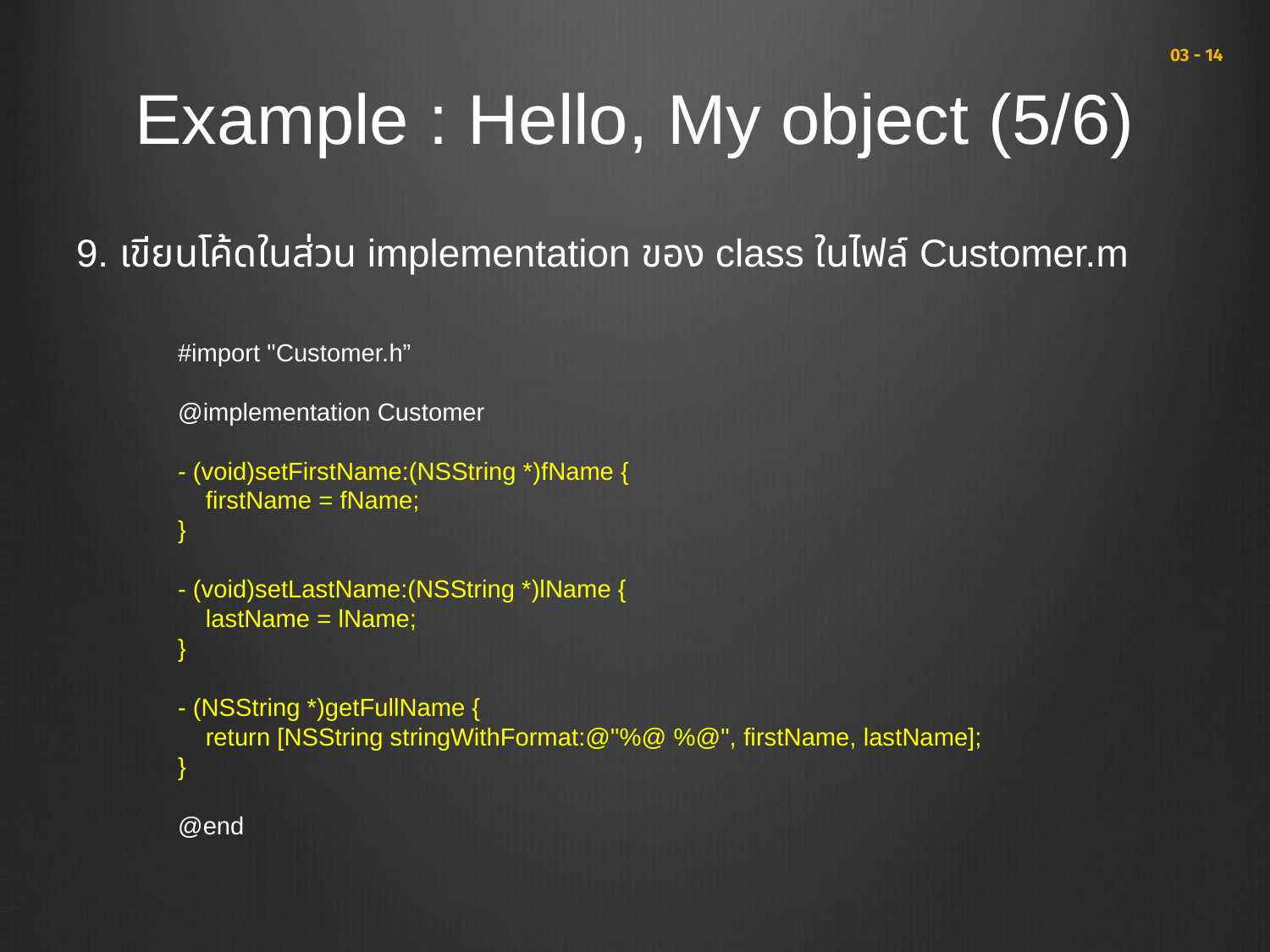

# Example : Hello, My object (5/6)
 03 - 14
9. เขียนโค้ดในส่วน implementation ของ class ในไฟล์ Customer.m
#import "Customer.h”

@implementation Customer

- (void)setFirstName:(NSString *)fName {
    firstName = fName;
}

- (void)setLastName:(NSString *)lName {
    lastName = lName;
}

- (NSString *)getFullName {
    return [NSString stringWithFormat:@"%@ %@", firstName, lastName];
}

@end